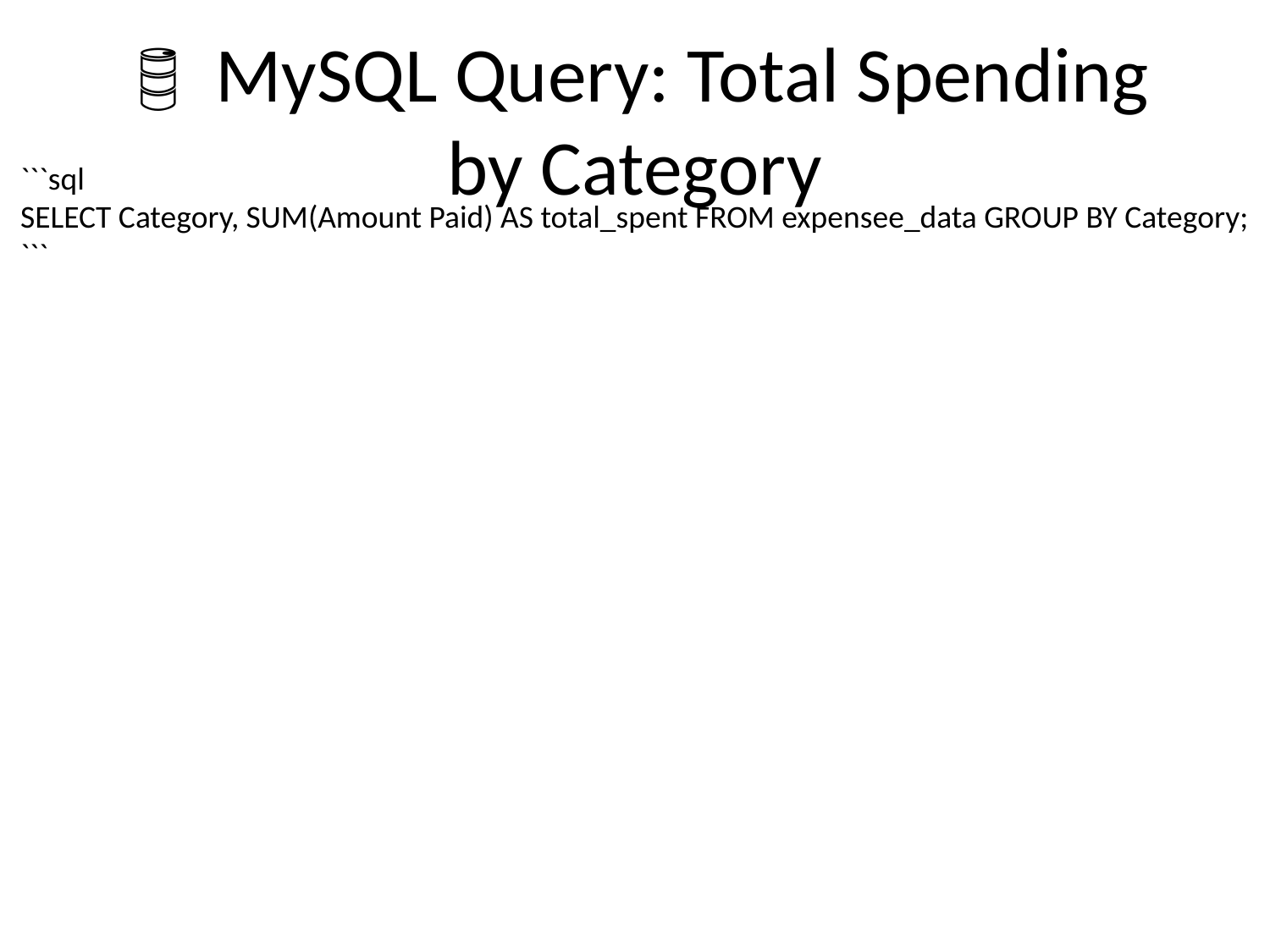

# 🛢 MySQL Query: Total Spending by Category
```sql
SELECT Category, SUM(Amount Paid) AS total_spent FROM expensee_data GROUP BY Category;
```